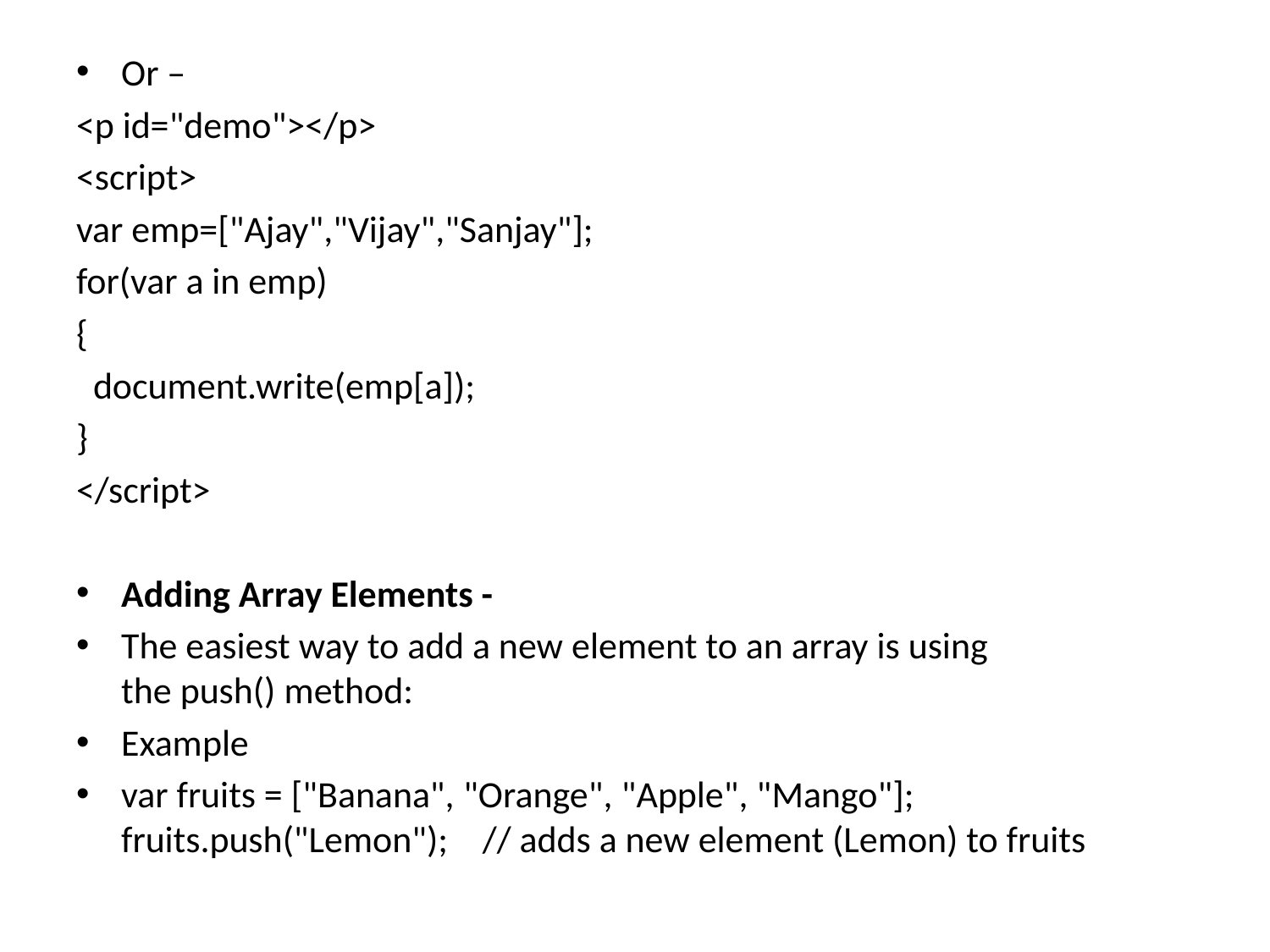

Or –
<p id="demo"></p>
<script>
var emp=["Ajay","Vijay","Sanjay"];
for(var a in emp)
{
  document.write(emp[a]);
}
</script>

Adding Array Elements -
The easiest way to add a new element to an array is using the push() method:
Example
var fruits = ["Banana", "Orange", "Apple", "Mango"];
fruits.push("Lemon");    // adds a new element (Lemon) to fruits